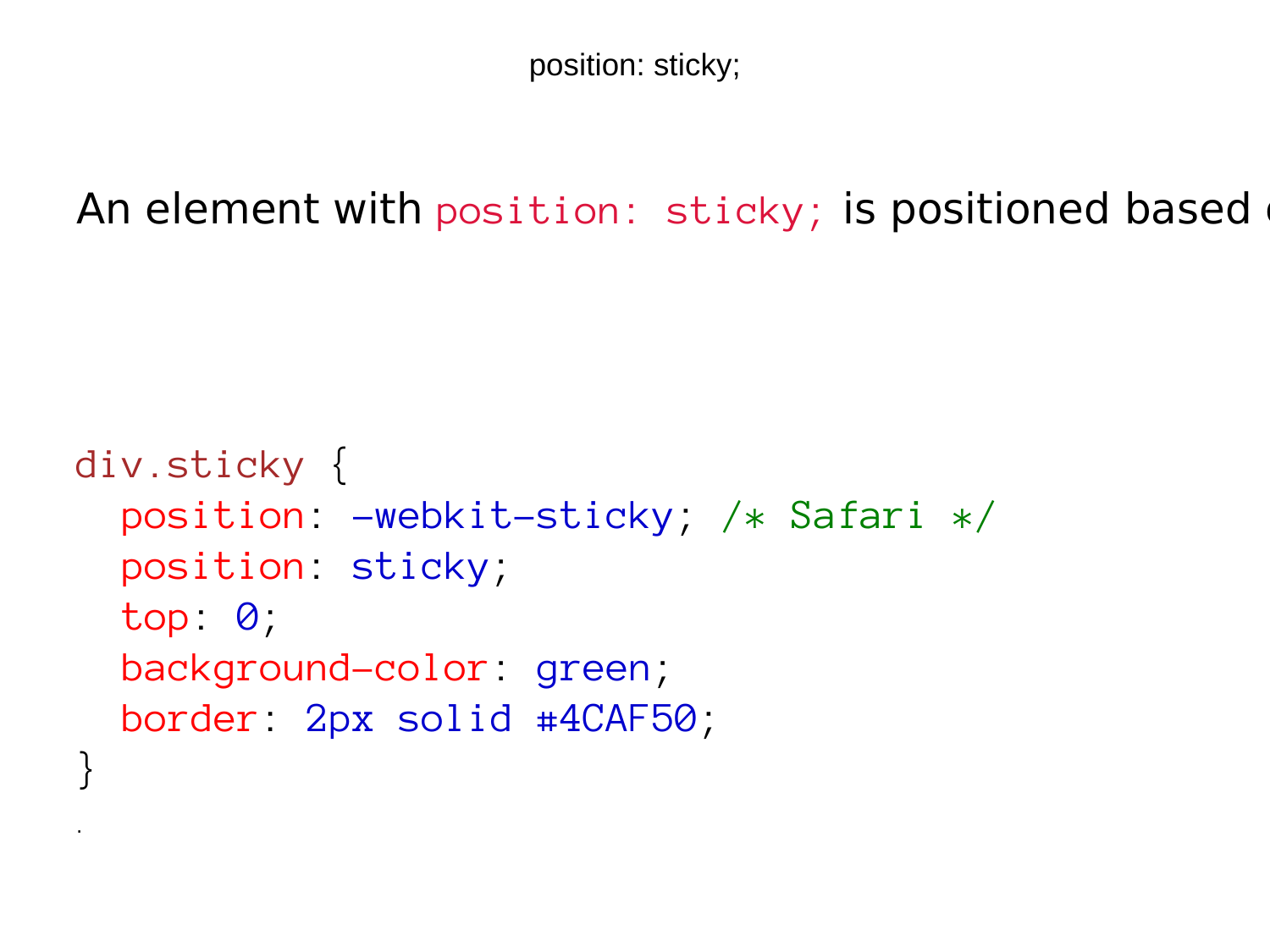

# position: sticky;
An element with position: sticky; is positioned based on the user's scroll position

div.sticky {
  position: -webkit-sticky; /* Safari */
  position: sticky;
  top: 0;
  background-color: green;
  border: 2px solid #4CAF50;
}

.